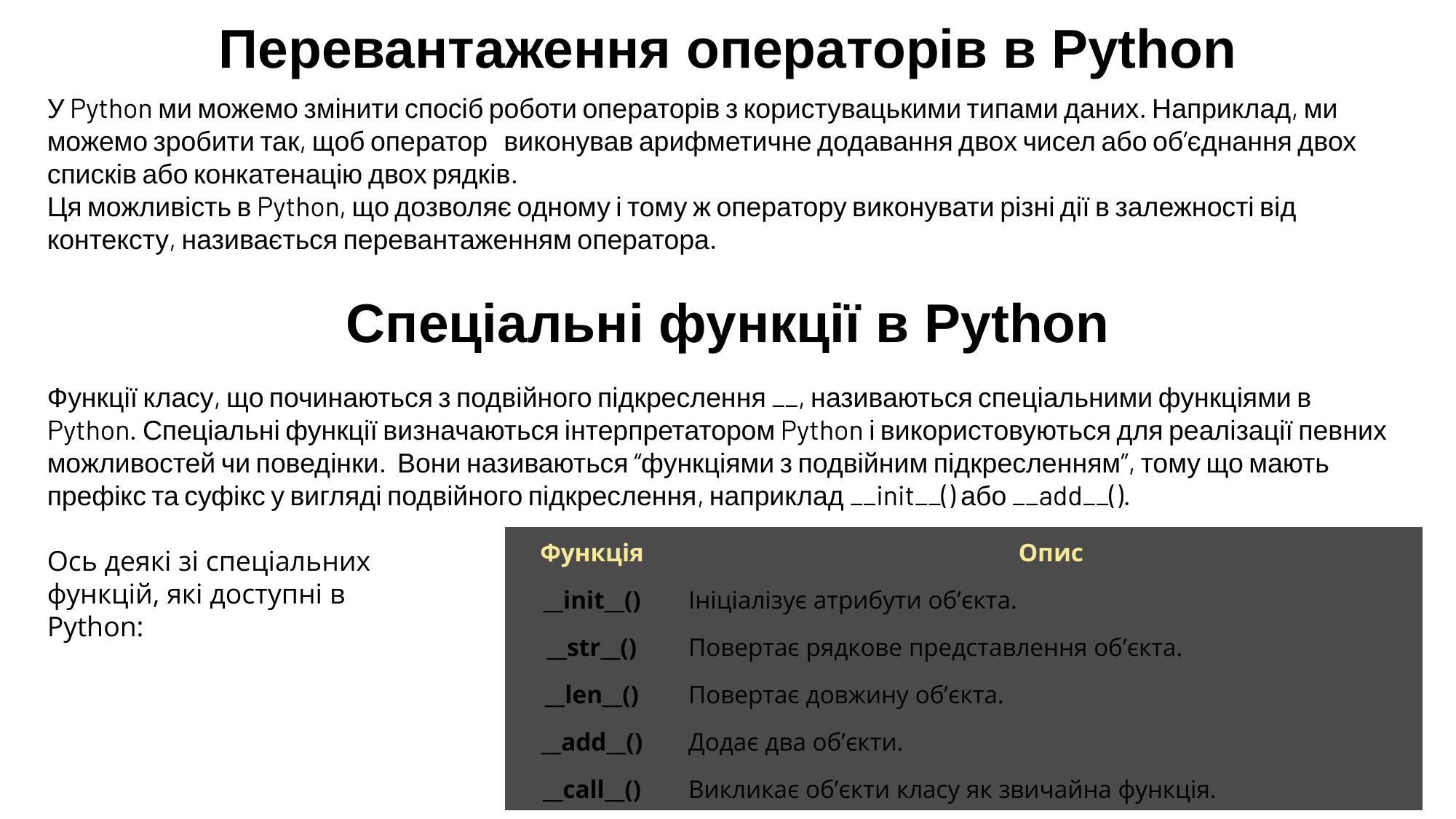

Перевантаження операторів в Python
У Python ми можемо змінити спосіб роботи операторів з користувацькими типами даних. Наприклад, ми можемо зробити так, щоб оператор   виконував арифметичне додавання двох чисел або об’єднання двох списків або конкатенацію двох рядків.
Ця можливість в Python, що дозволяє одному і тому ж оператору виконувати різні дії в залежності від контексту, називається перевантаженням оператора.
Спеціальні функції в Python

Функції класу, що починаються з подвійного підкреслення __, називаються спеціальними функціями в Python. Спеціальні функції визначаються інтерпретатором Python і використовуються для реалізації певних можливостей чи поведінки.  Вони називаються “функціями з подвійним підкресленням”, тому що мають префікс та суфікс у вигляді подвійного підкреслення, наприклад __init__() або __add__().
| Функція | Опис |
| --- | --- |
| \_\_init\_\_() | Ініціалізує атрибути об’єкта. |
| \_\_str\_\_() | Повертає рядкове представлення об’єкта. |
| \_\_len\_\_() | Повертає довжину об’єкта. |
| \_\_add\_\_() | Додає два об’єкти. |
| \_\_call\_\_() | Викликає об’єкти класу як звичайна функція. |
Ось деякі зі спеціальних функцій, які доступні в Python: